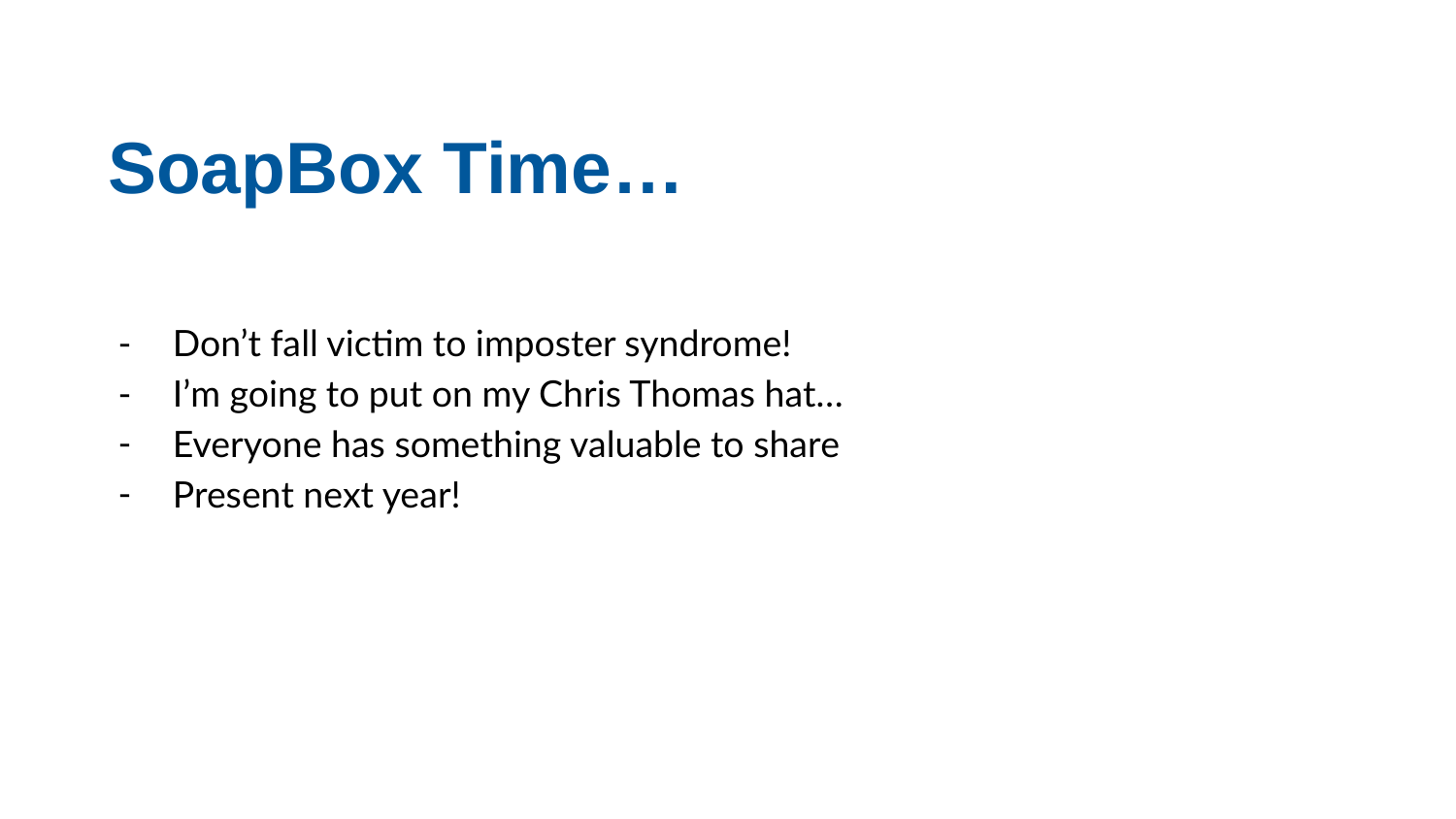

SoapBox Time…
Don’t fall victim to imposter syndrome!
I’m going to put on my Chris Thomas hat…
Everyone has something valuable to share
Present next year!